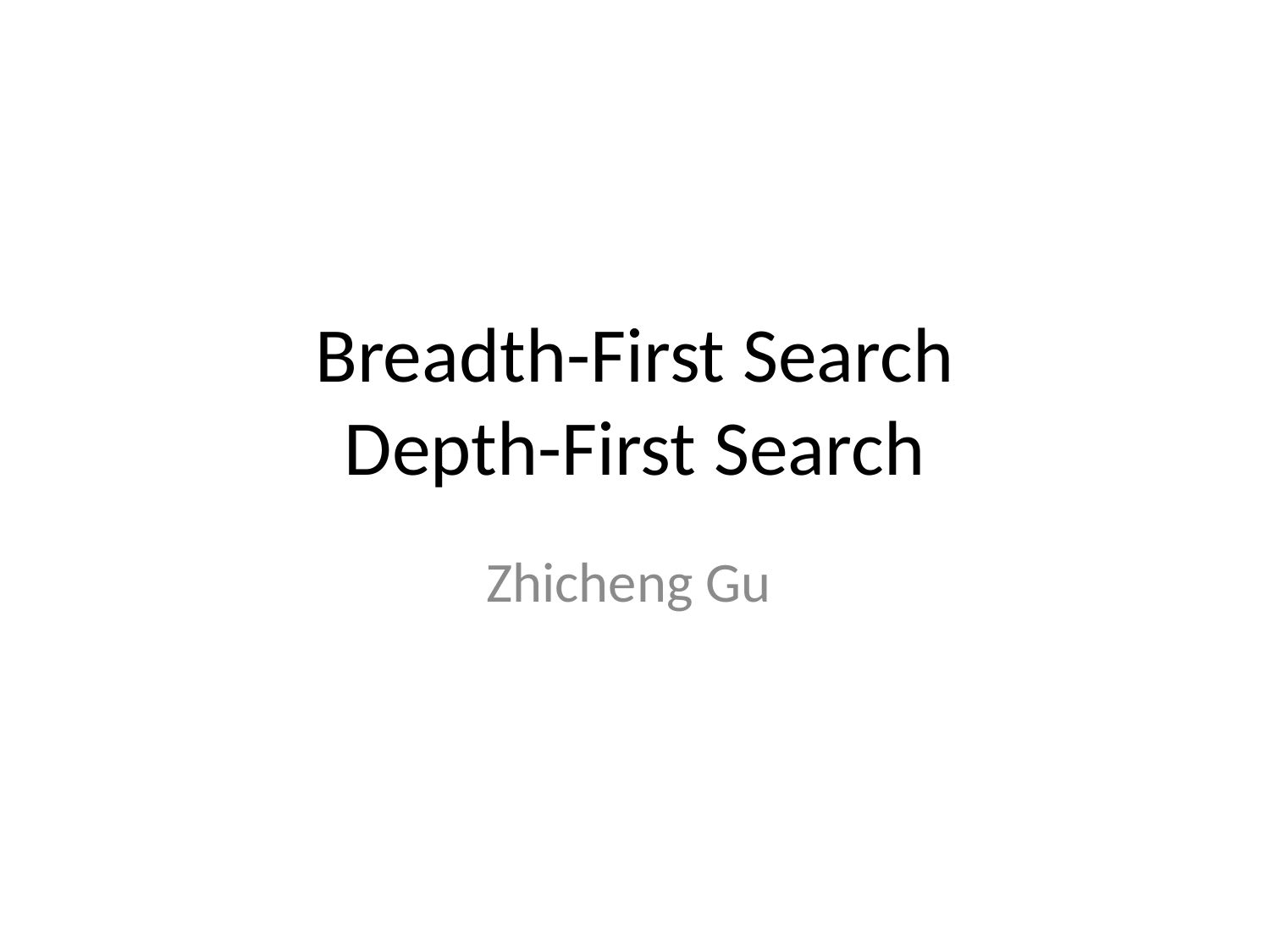

# Breadth-First Search Depth-First Search
Zhicheng Gu